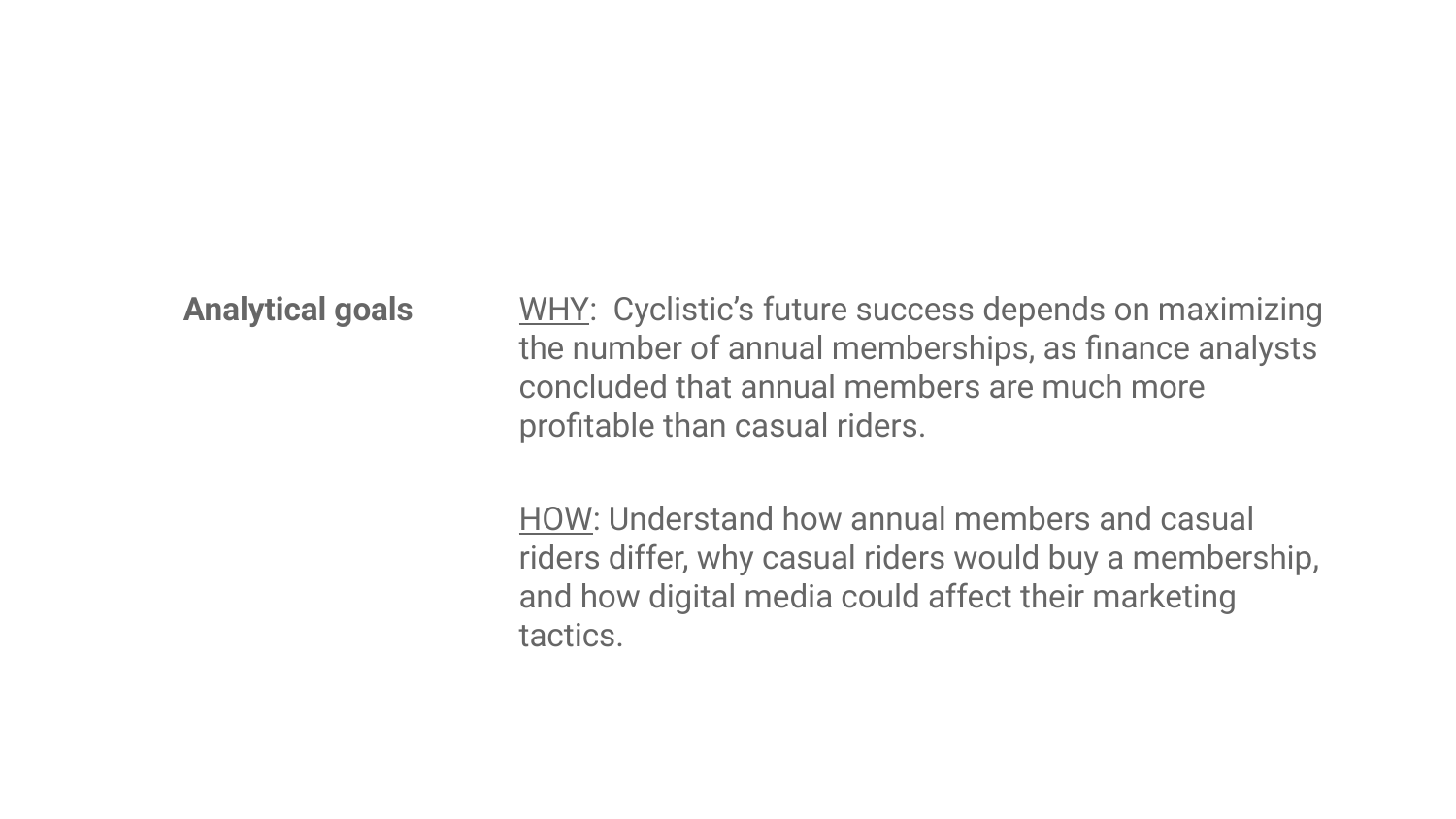

# Analytical goals
WHY:  Cyclistic’s future success depends on maximizing the number of annual memberships, as finance analysts concluded that annual members are much more profitable than casual riders.
HOW: Understand how annual members and casual riders differ, why casual riders would buy a membership, and how digital media could affect their marketing tactics.